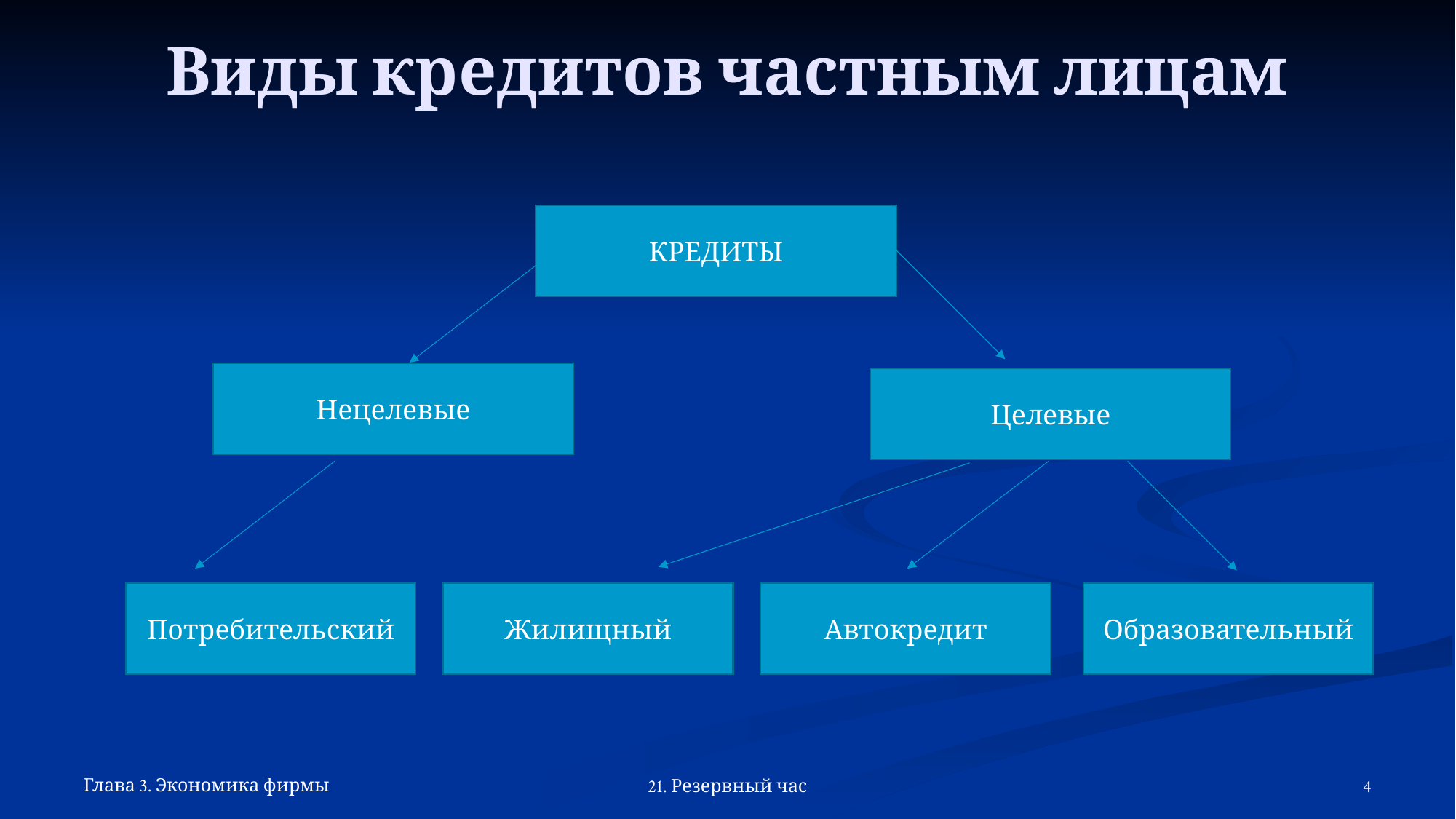

# Виды кредитов частным лицам

КРЕДИТЫ
Нецелевые
Целевые
Жилищный
Автокредит
Образовательный
Потребительский
Глава 3. Экономика фирмы
21. Резервный час
4